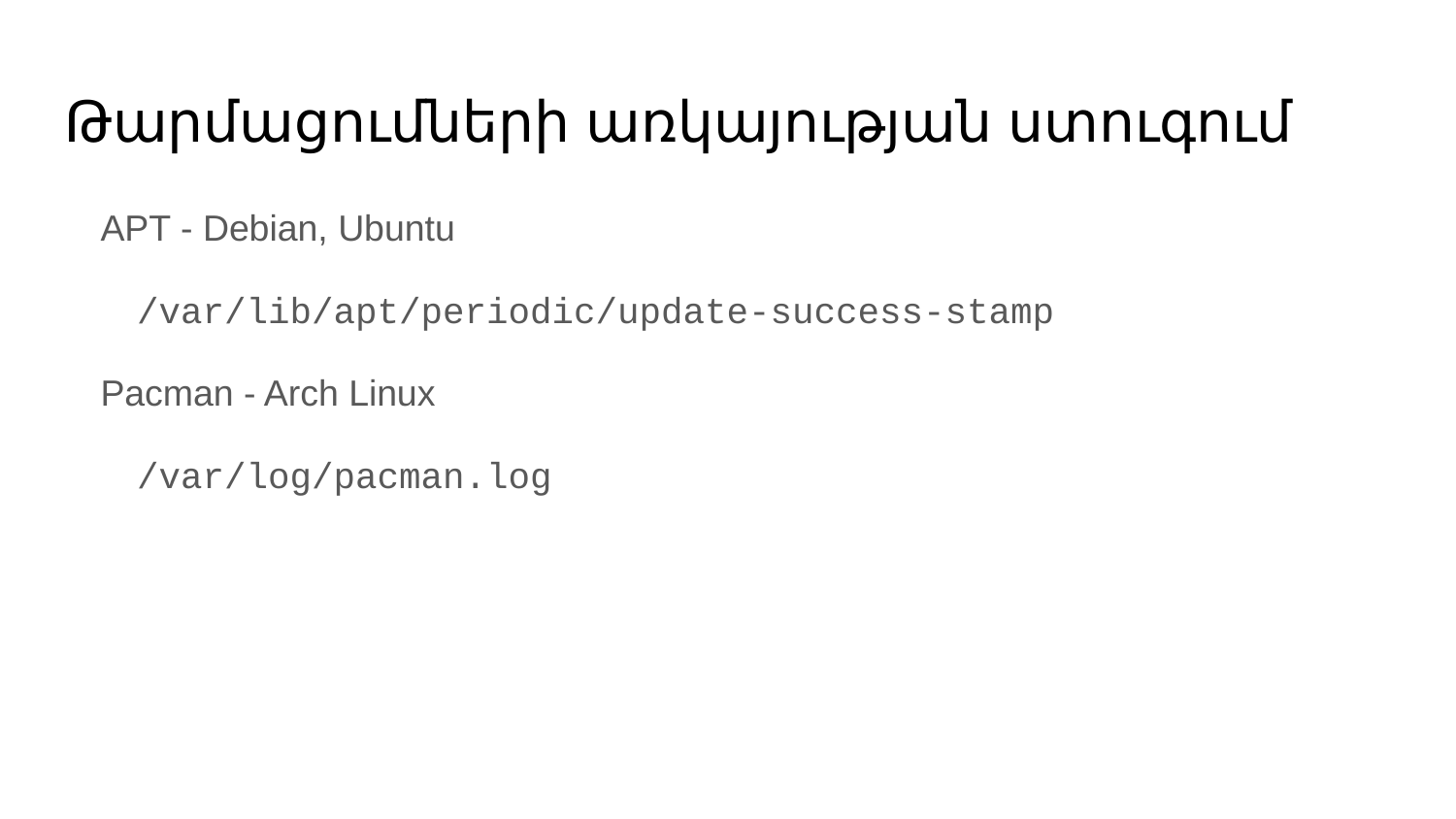

# Թարմացումների առկայության ստուգում
APT - Debian, Ubuntu
/var/lib/apt/periodic/update-success-stamp
Pacman - Arch Linux
/var/log/pacman.log